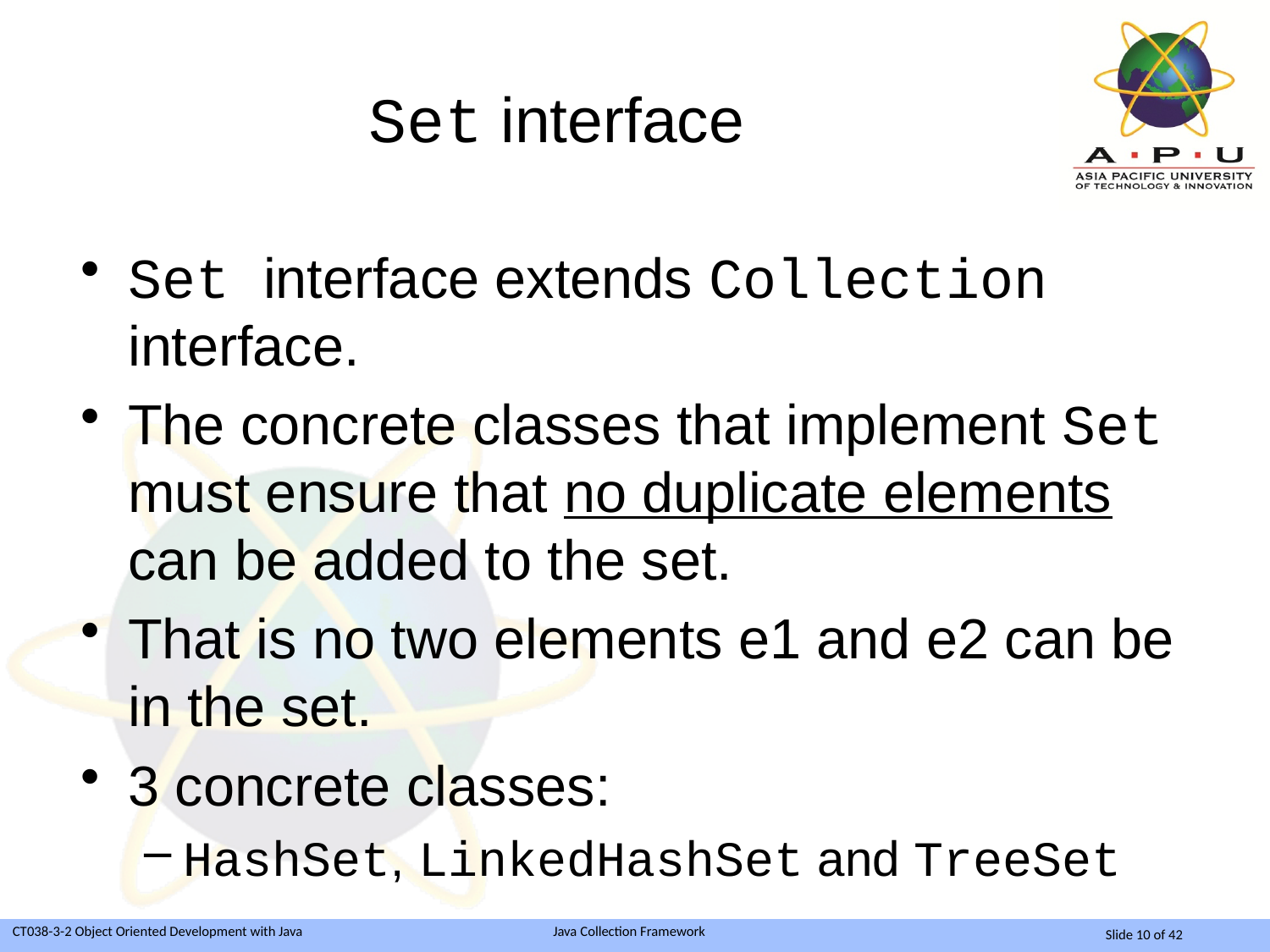

# Set interface
Set interface extends Collection interface.
The concrete classes that implement Set must ensure that no duplicate elements can be added to the set.
That is no two elements e1 and e2 can be in the set.
3 concrete classes:
HashSet, LinkedHashSet and TreeSet